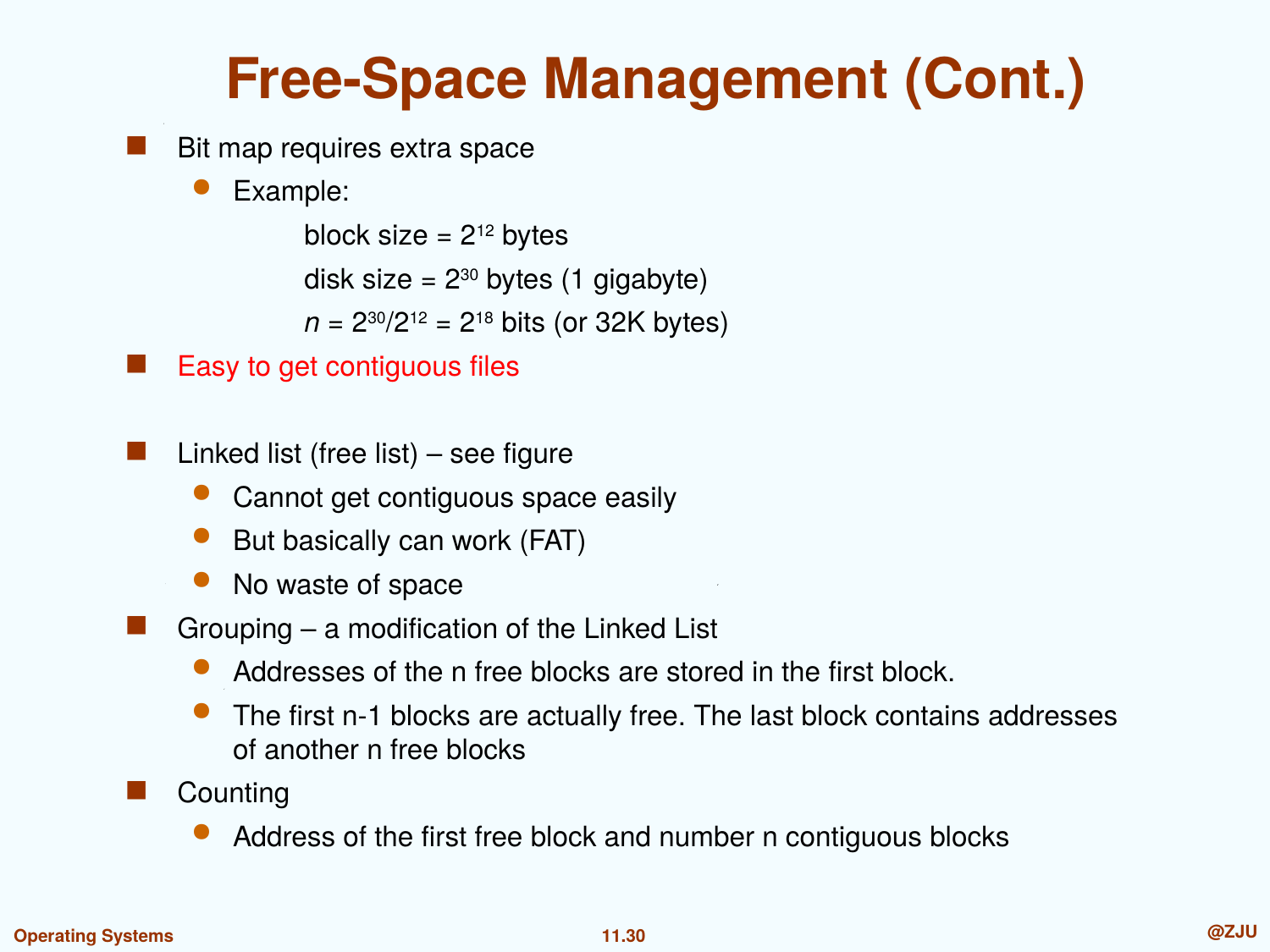

# Free-Space Management (Cont.)
Bit map requires extra space
Example:
		block size = 212 bytes
		disk size = 230 bytes (1 gigabyte)
		n = 230/212 = 218 bits (or 32K bytes)
Easy to get contiguous files

Linked list (free list) – see figure
Cannot get contiguous space easily
But basically can work (FAT)
No waste of space
Grouping – a modification of the Linked List
Addresses of the n free blocks are stored in the first block.
The first n-1 blocks are actually free. The last block contains addresses of another n free blocks
Counting
Address of the first free block and number n contiguous blocks